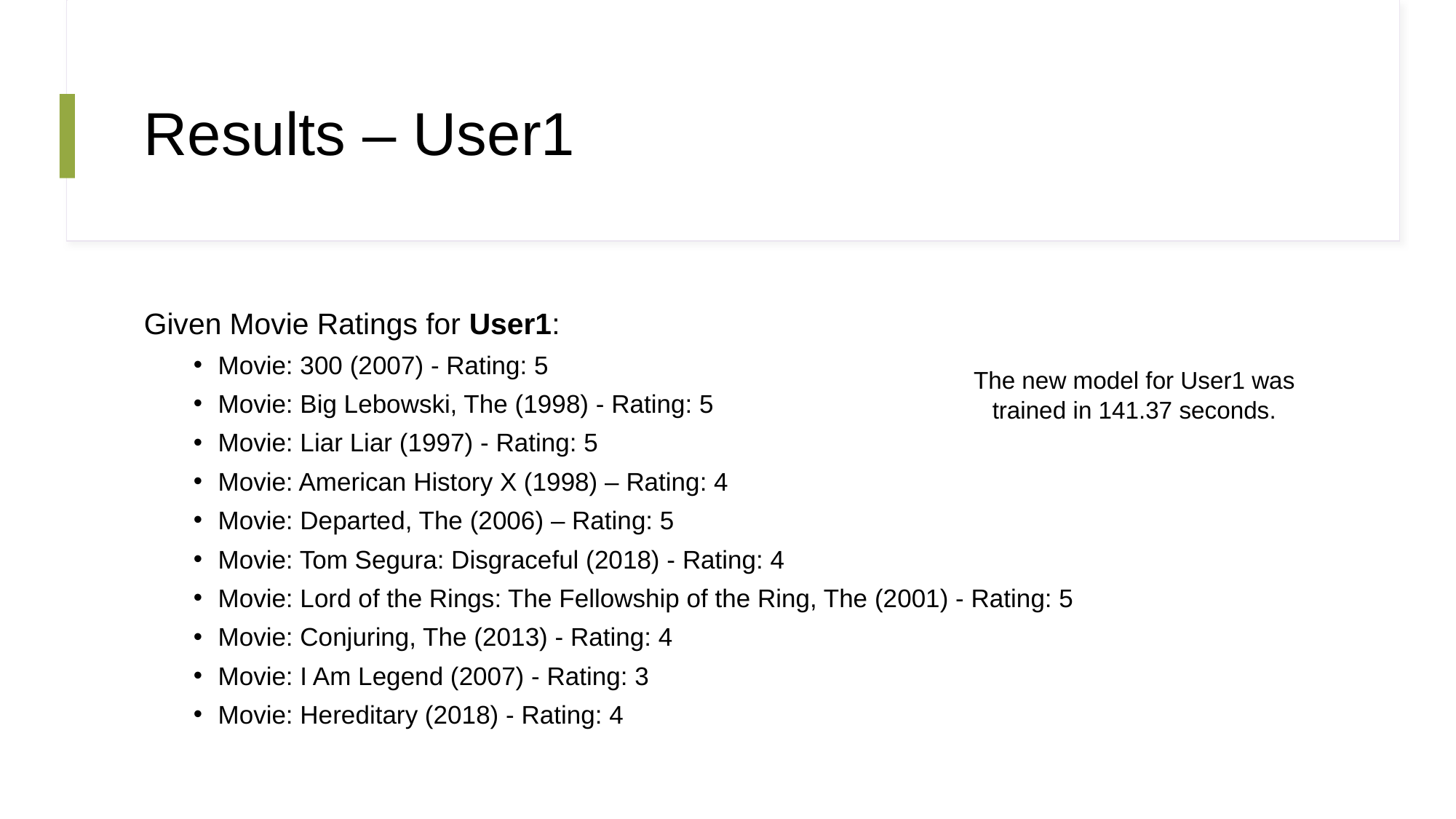

# Results – User1
Given Movie Ratings for User1:
Movie: 300 (2007) - Rating: 5
Movie: Big Lebowski, The (1998) - Rating: 5
Movie: Liar Liar (1997) - Rating: 5
Movie: American History X (1998) – Rating: 4
Movie: Departed, The (2006) – Rating: 5
Movie: Tom Segura: Disgraceful (2018) - Rating: 4
Movie: Lord of the Rings: The Fellowship of the Ring, The (2001) - Rating: 5
Movie: Conjuring, The (2013) - Rating: 4
Movie: I Am Legend (2007) - Rating: 3
Movie: Hereditary (2018) - Rating: 4
The new model for User1 was trained in 141.37 seconds.